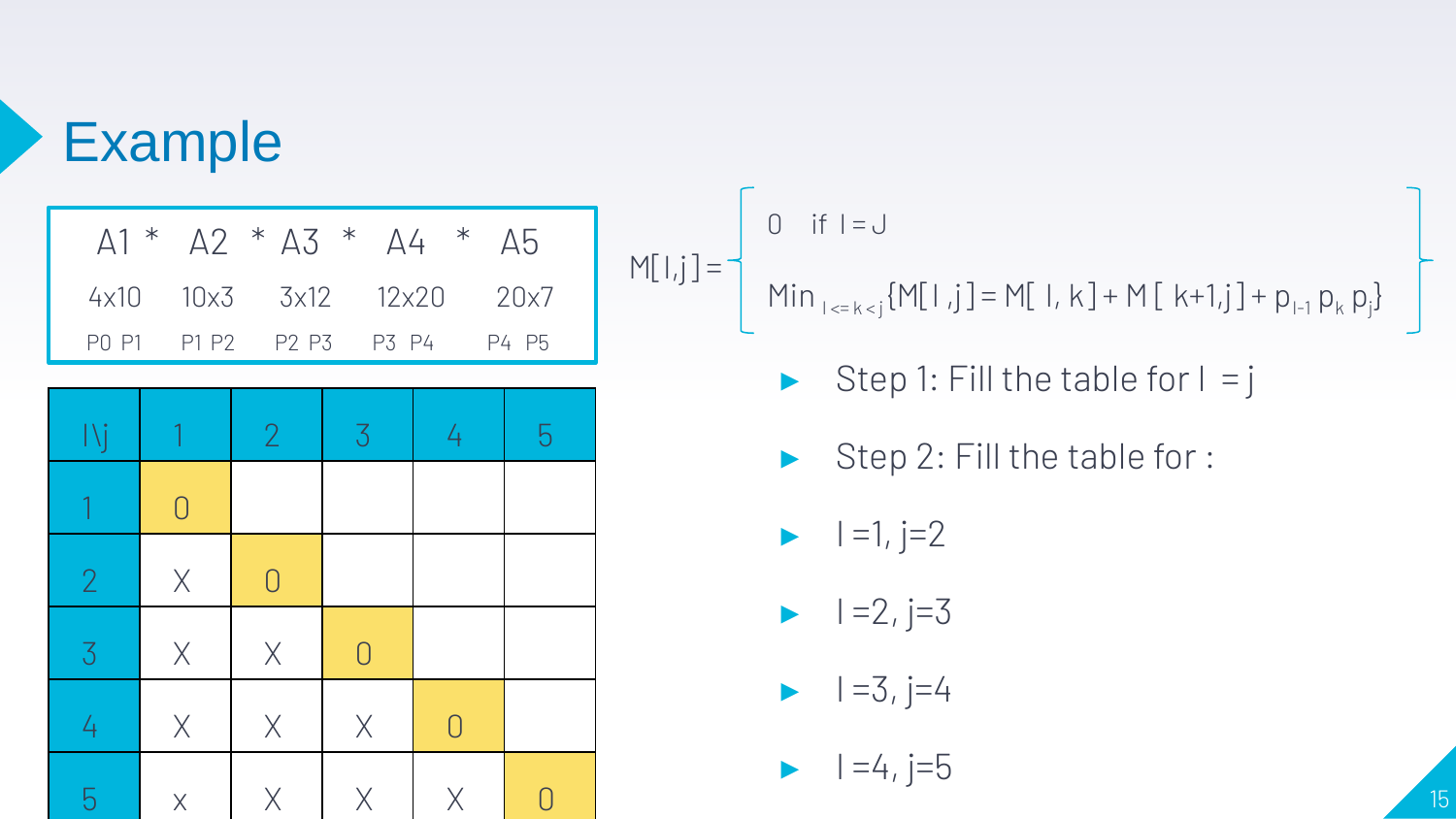

Example

0     if  I = J

Min I <= k < j {M[I ,j] = M[ I, k] + M [ k+1,j] + pI-1 pk pj}
  A1  *    A2   *  A3   *    A4    *    A5
 4x10       10x3        3x12        12x20         20x7
 P0  P1         P1  P2         P2  P3         P3   P4            P4   P5
M[I,j] =
Step 1: Fill the table for I  = j
Step 2: Fill the table for :
I =1, j=2
I =2, j=3
I =3, j=4
I =4, j=5

| I\j | 1 | 2 | 3 | 4 | 5 |
| --- | --- | --- | --- | --- | --- |
| 1 | 0 |  |  |  |  |
| 2 | X | 0 |  |  |  |
| 3 | X | X | 0 |  |  |
| 4 | X | X | X | 0 |  |
| 5 | x | X | X | X | 0 |
15